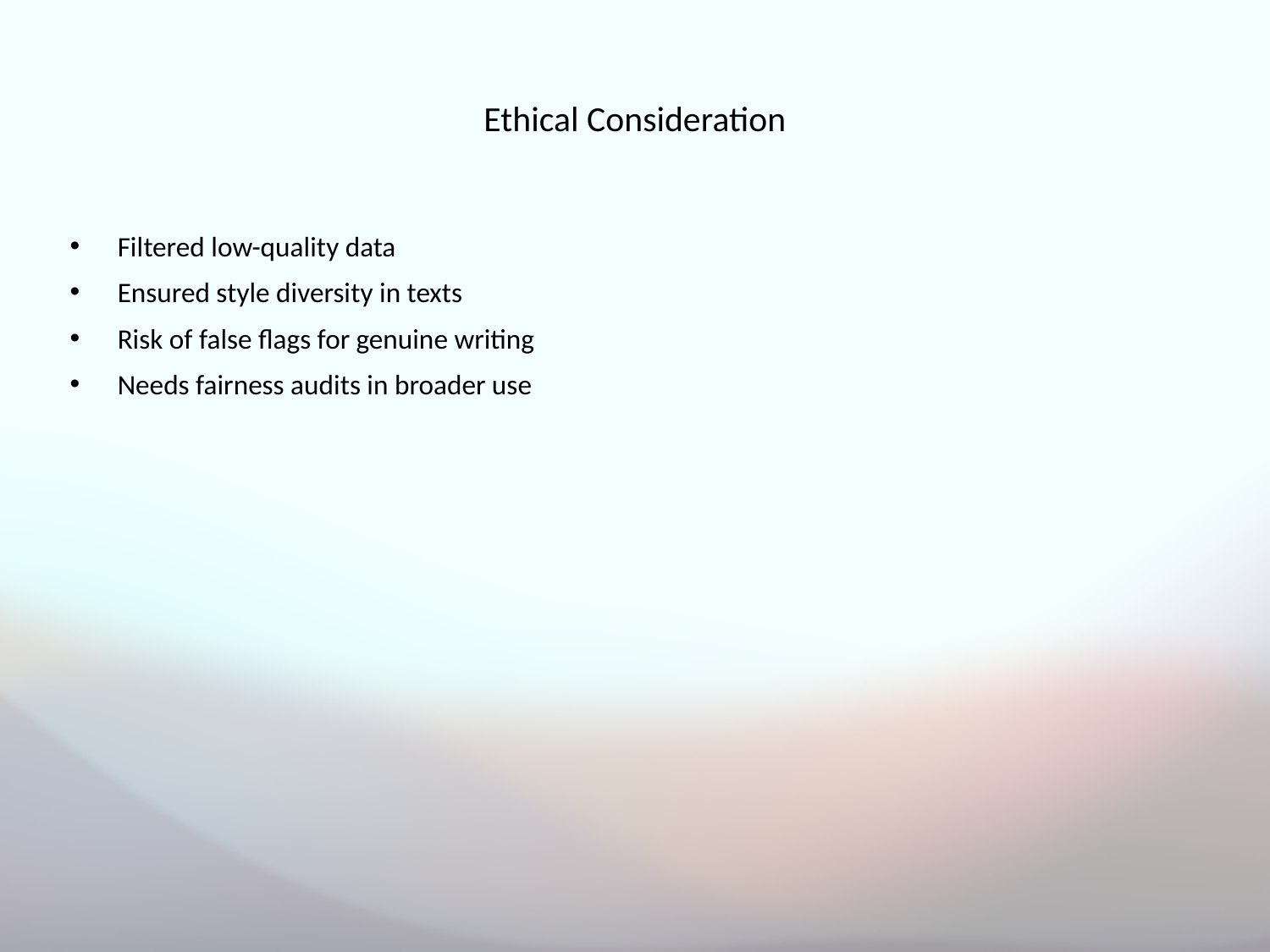

# Ethical Consideration
Filtered low-quality data
Ensured style diversity in texts
Risk of false flags for genuine writing
Needs fairness audits in broader use